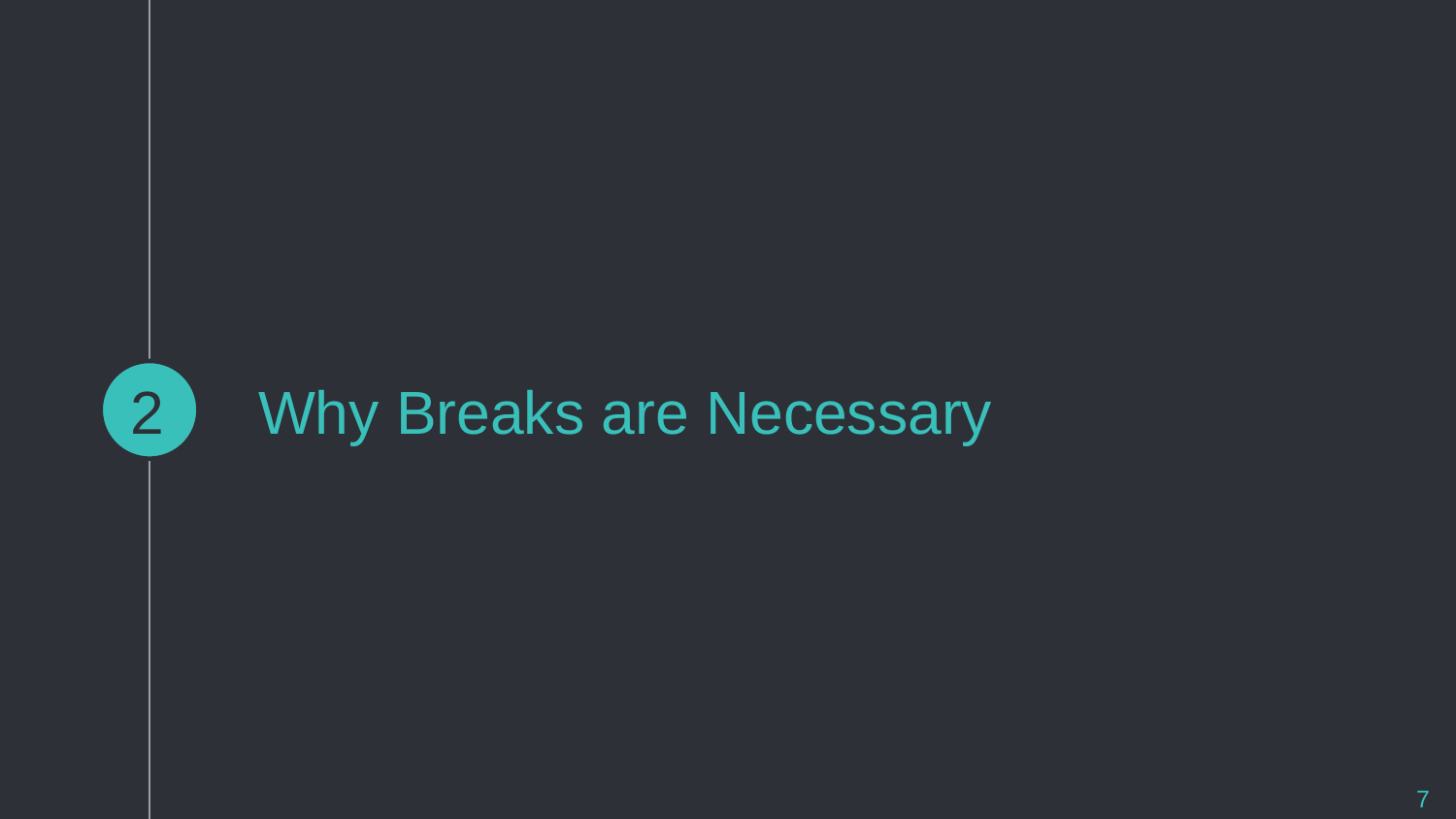

2
# Why Breaks are Necessary
7